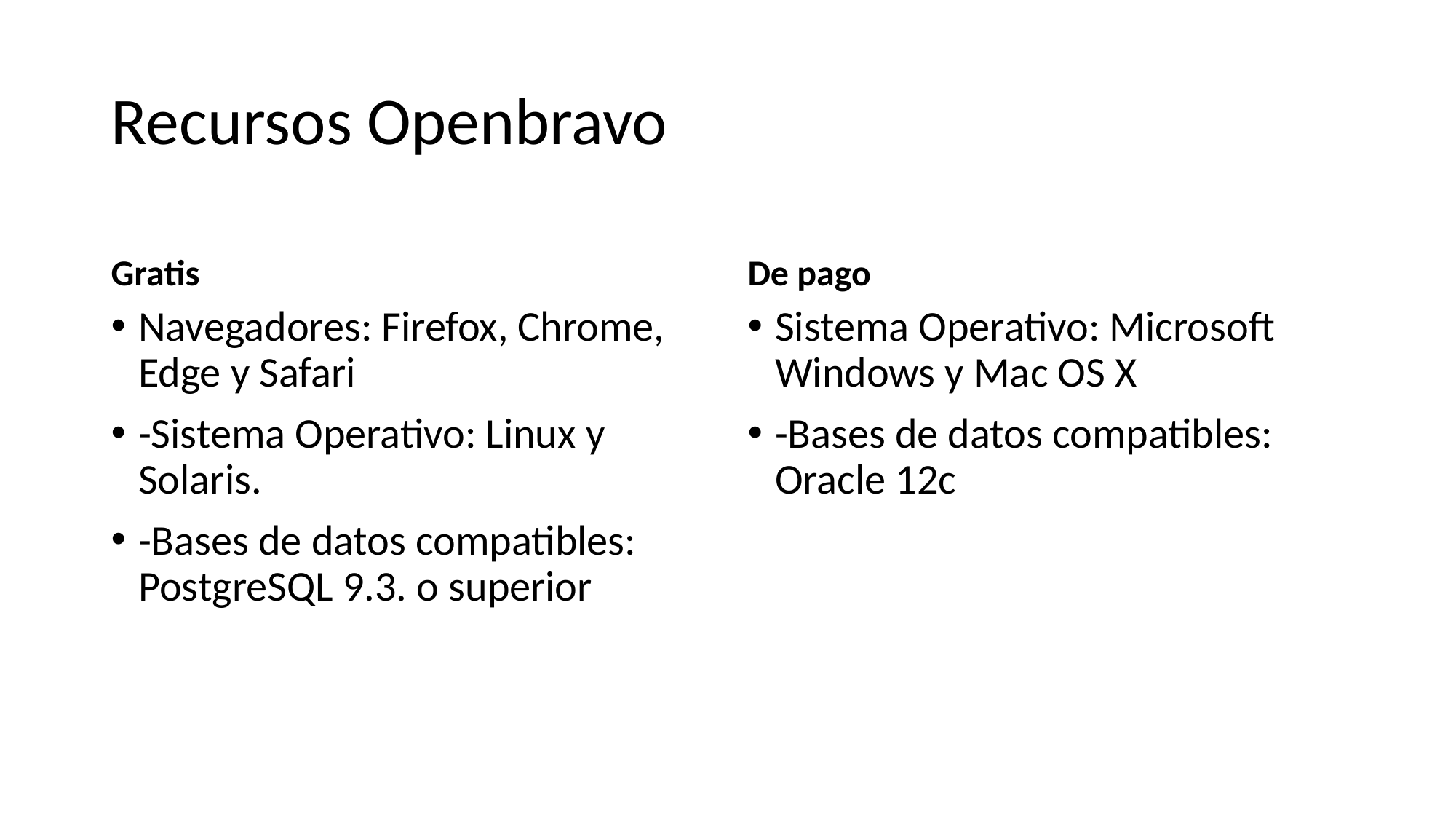

# Recursos Openbravo
Gratis
De pago
Navegadores: Firefox, Chrome, Edge y Safari
-Sistema Operativo: Linux y Solaris.
-Bases de datos compatibles: PostgreSQL 9.3. o superior

Sistema Operativo: Microsoft Windows y Mac OS X
-Bases de datos compatibles: Oracle 12c